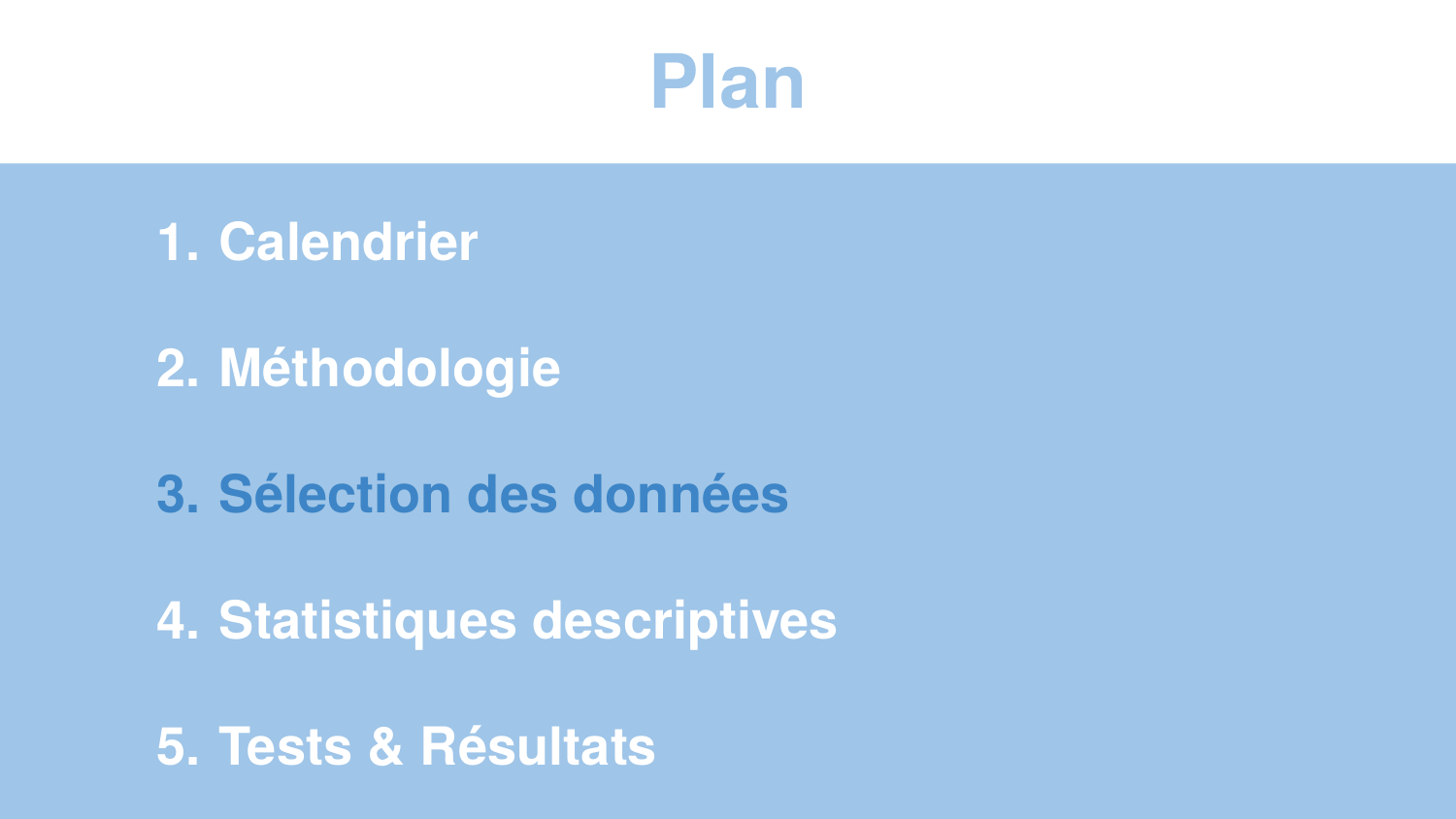

Plan

Calendrier

Méthodologie

Sélection des données

Statistiques descriptives

Tests & Résultats